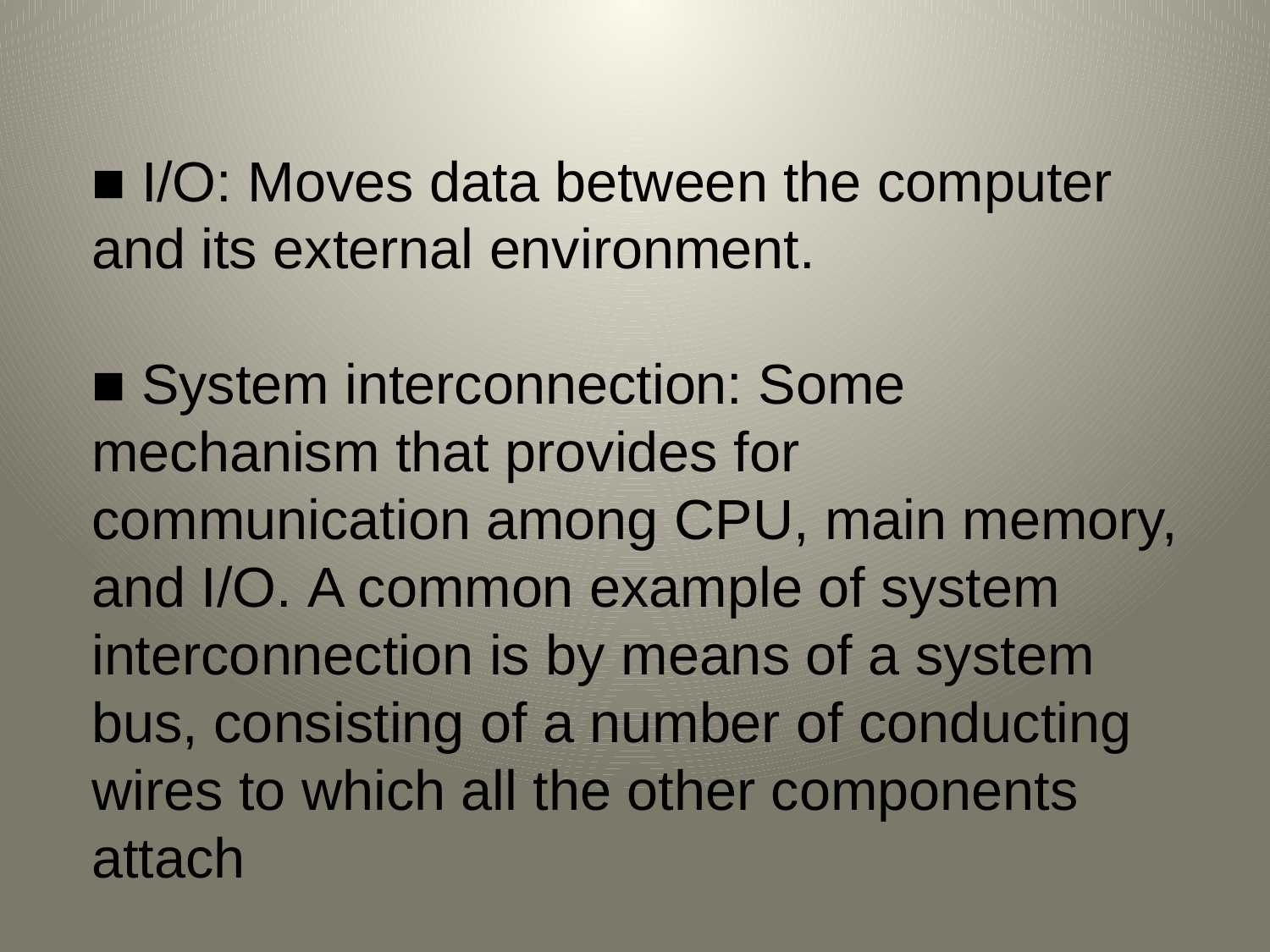

■ I/O: Moves data between the computer and its external environment.

■ System interconnection: Some mechanism that provides for communication among CPU, main memory, and I/O. A common example of system interconnection is by means of a system bus, consisting of a number of conducting wires to which all the other components attach